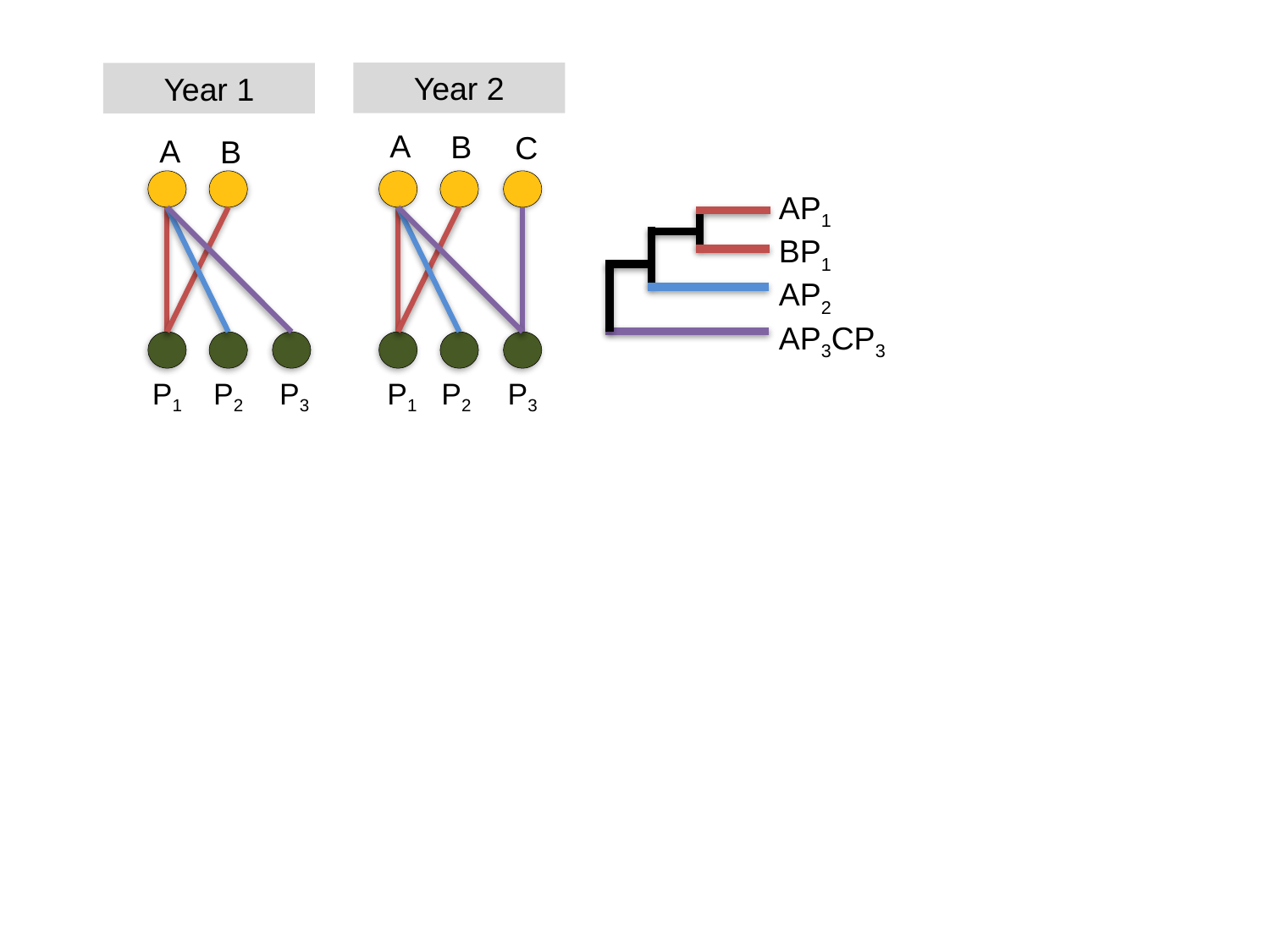

Year 2
Year 1
A
B
C
A
B

AP1
BP1
AP2
AP3CP3

P1
P2
P3
P1
P2
P3